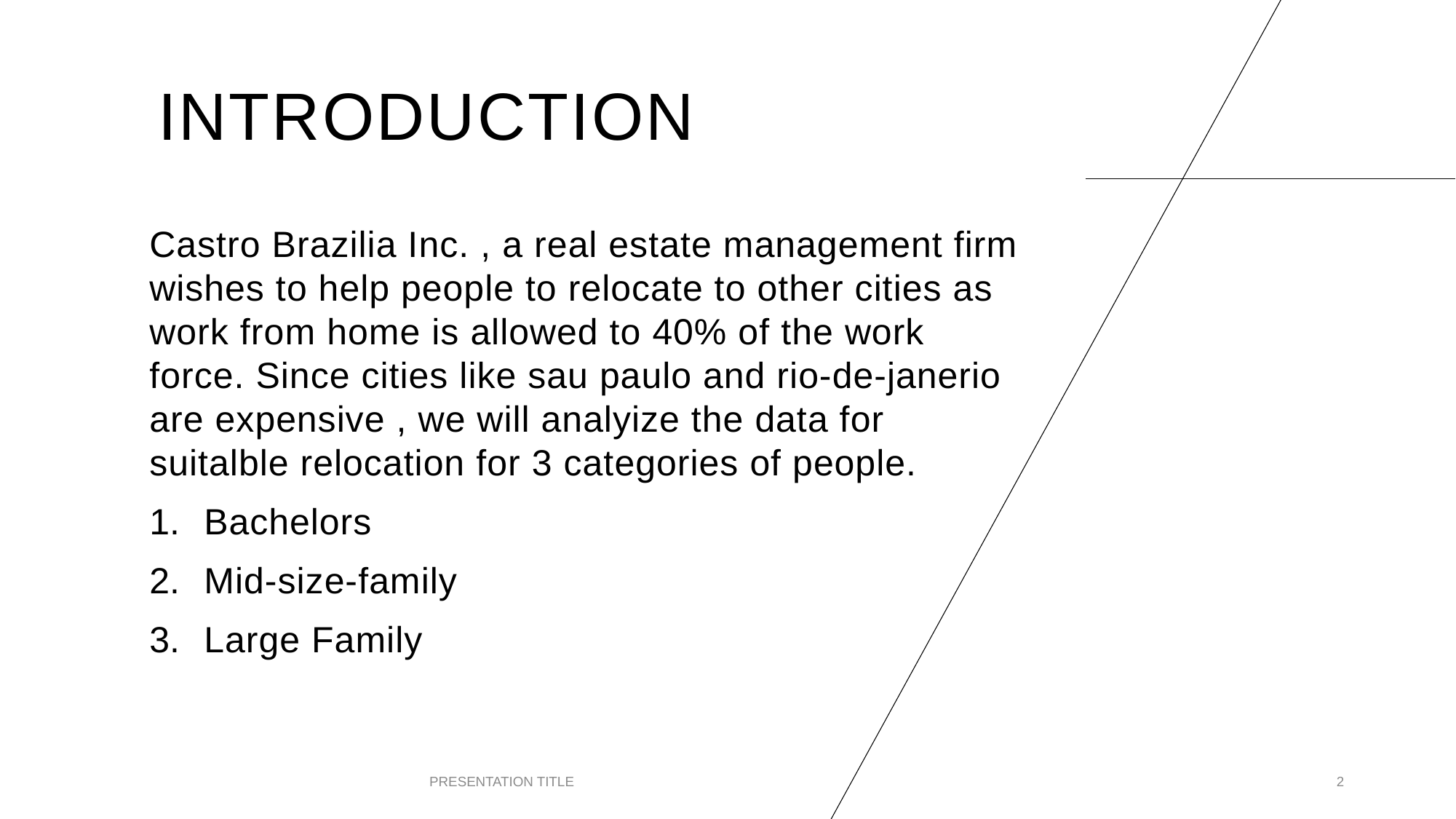

# INTRODUCTION
Castro Brazilia Inc. , a real estate management firm wishes to help people to relocate to other cities as work from home is allowed to 40% of the work force. Since cities like sau paulo and rio-de-janerio are expensive , we will analyize the data for suitalble relocation for 3 categories of people.
Bachelors
Mid-size-family
Large Family
PRESENTATION TITLE
2